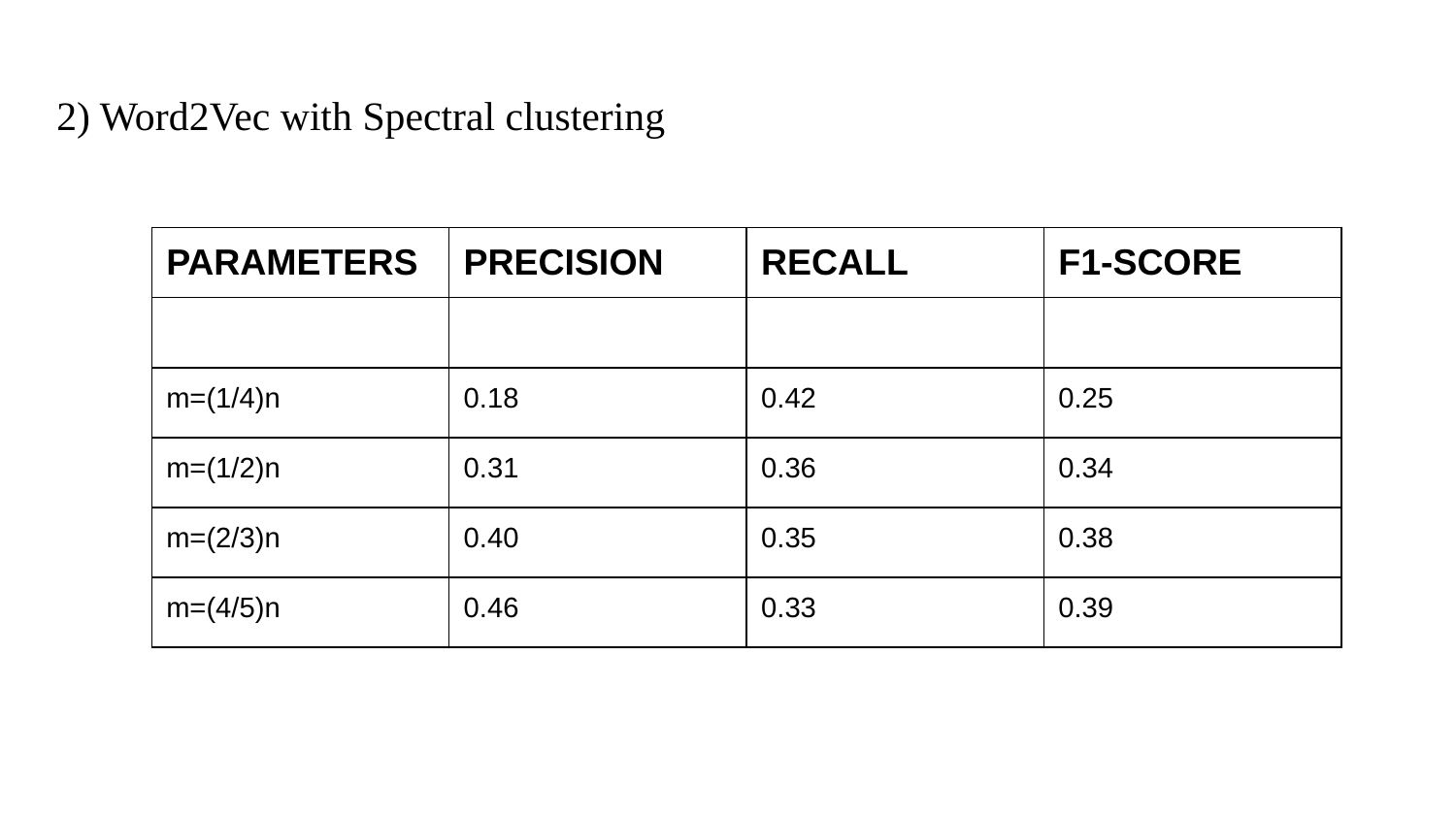

# 2) Word2Vec with Spectral clustering

| PARAMETERS | PRECISION | RECALL | F1-SCORE |
| --- | --- | --- | --- |
|  |  |  |  |
| m=(1/4)n | 0.18 | 0.42 | 0.25 |
| m=(1/2)n | 0.31 | 0.36 | 0.34 |
| m=(2/3)n | 0.40 | 0.35 | 0.38 |
| m=(4/5)n | 0.46 | 0.33 | 0.39 |